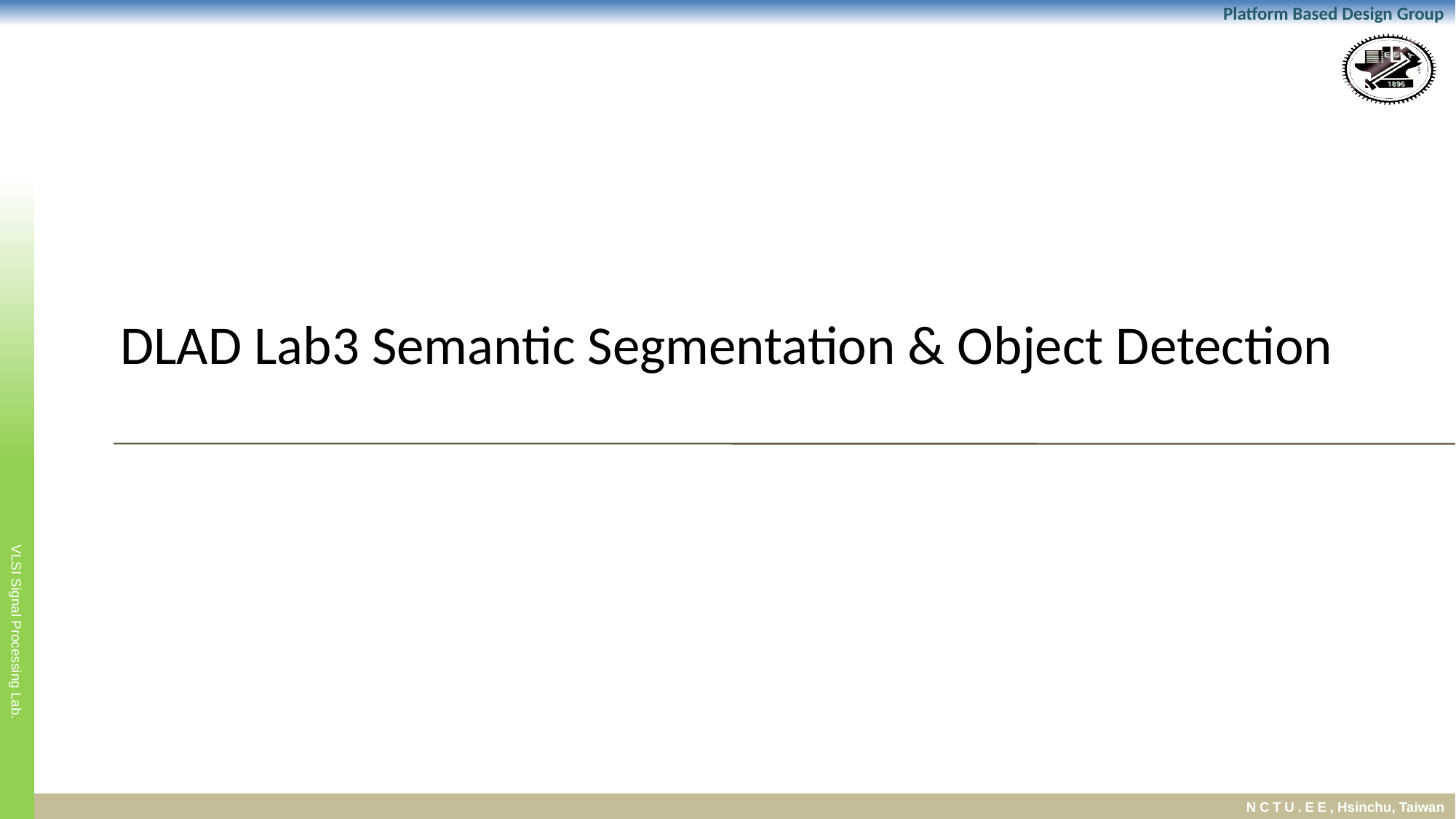

# DLAD Lab3 Semantic Segmentation & Object Detection